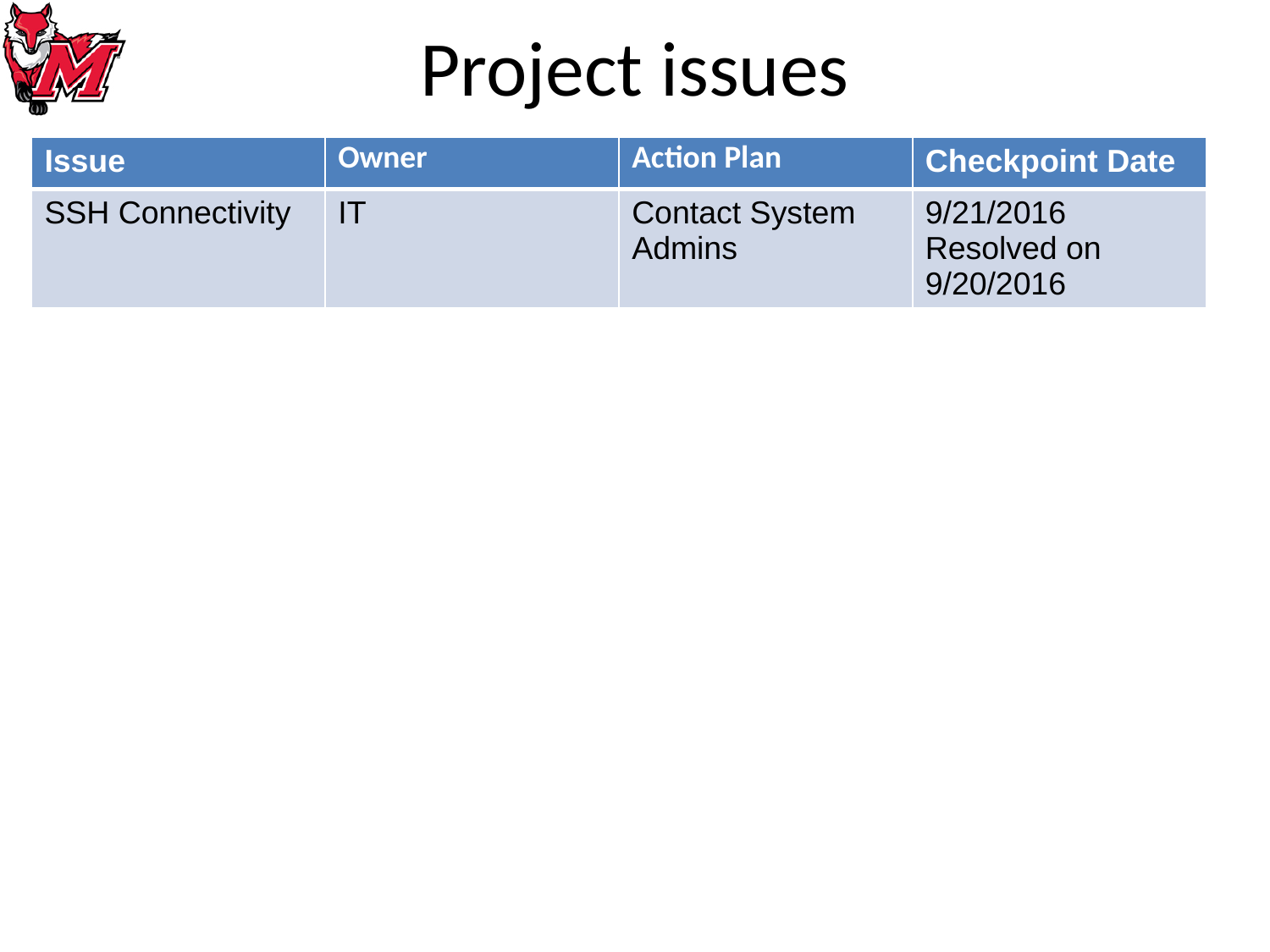

# Project issues
| Issue | Owner | Action Plan | Checkpoint Date |
| --- | --- | --- | --- |
| SSH Connectivity | IT | Contact System Admins | 9/21/2016 Resolved on 9/20/2016 |